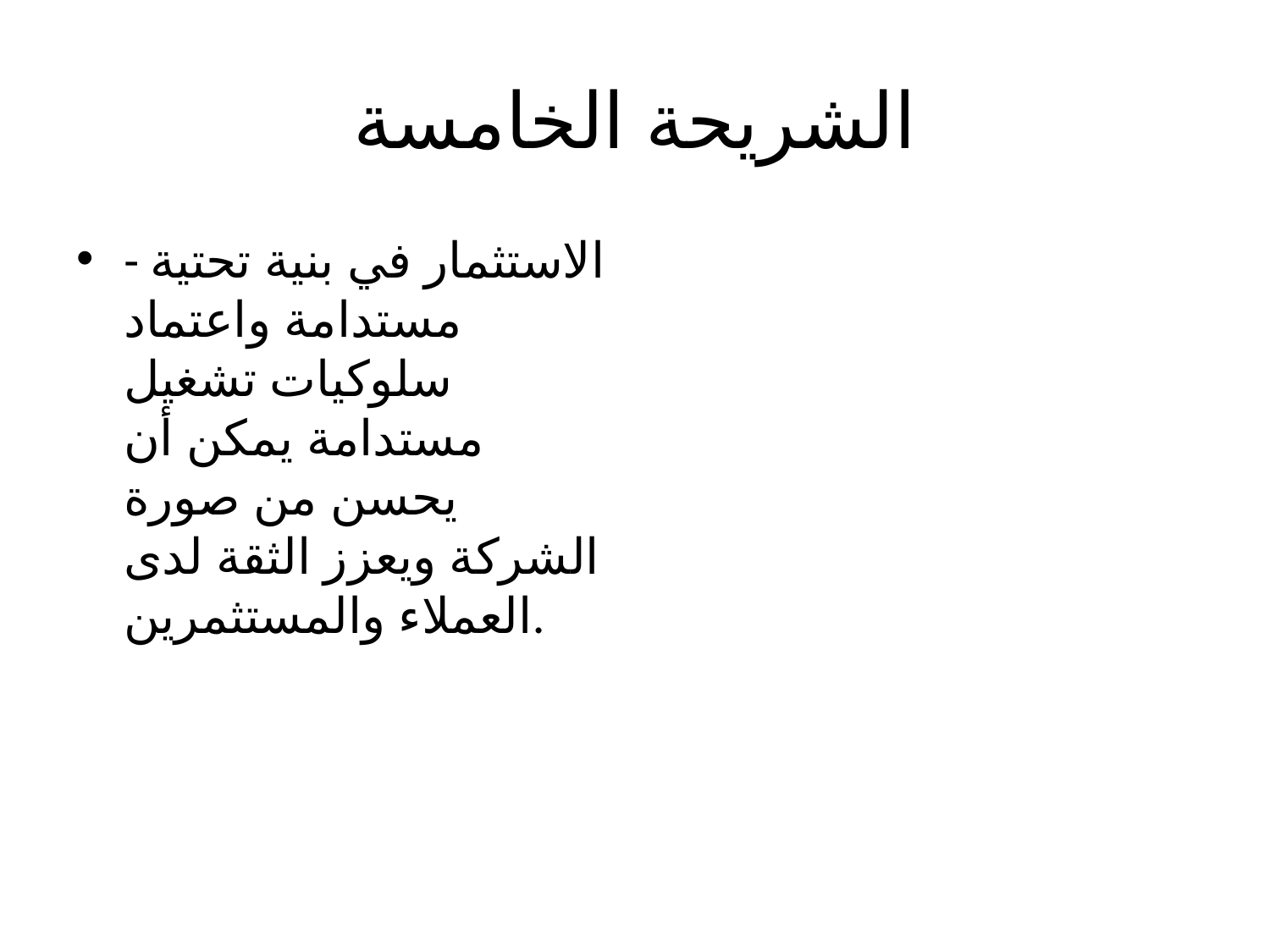

# الشريحة الخامسة
- الاستثمار في بنية تحتية مستدامة واعتماد سلوكيات تشغيل مستدامة يمكن أن يحسن من صورة الشركة ويعزز الثقة لدى العملاء والمستثمرين.